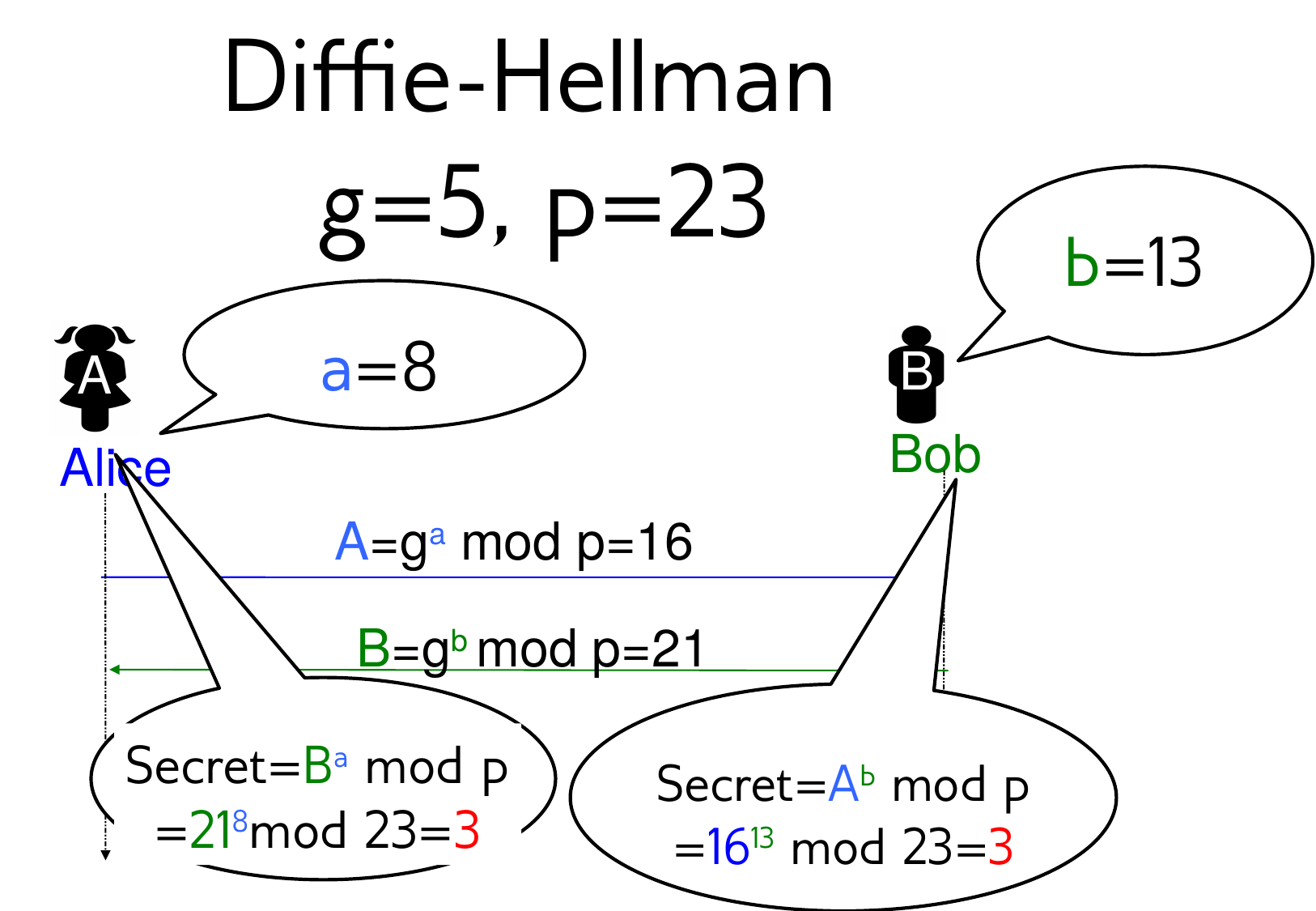

# Diffie-Hellman g=5, p=23

b=13

a=8

A

B
Bob
Alice

A=ga mod p=16

B=gb mod p=21

Secret=Ba mod p
=218mod 23=3

Secret=Ab mod p
=1613 mod 23=3